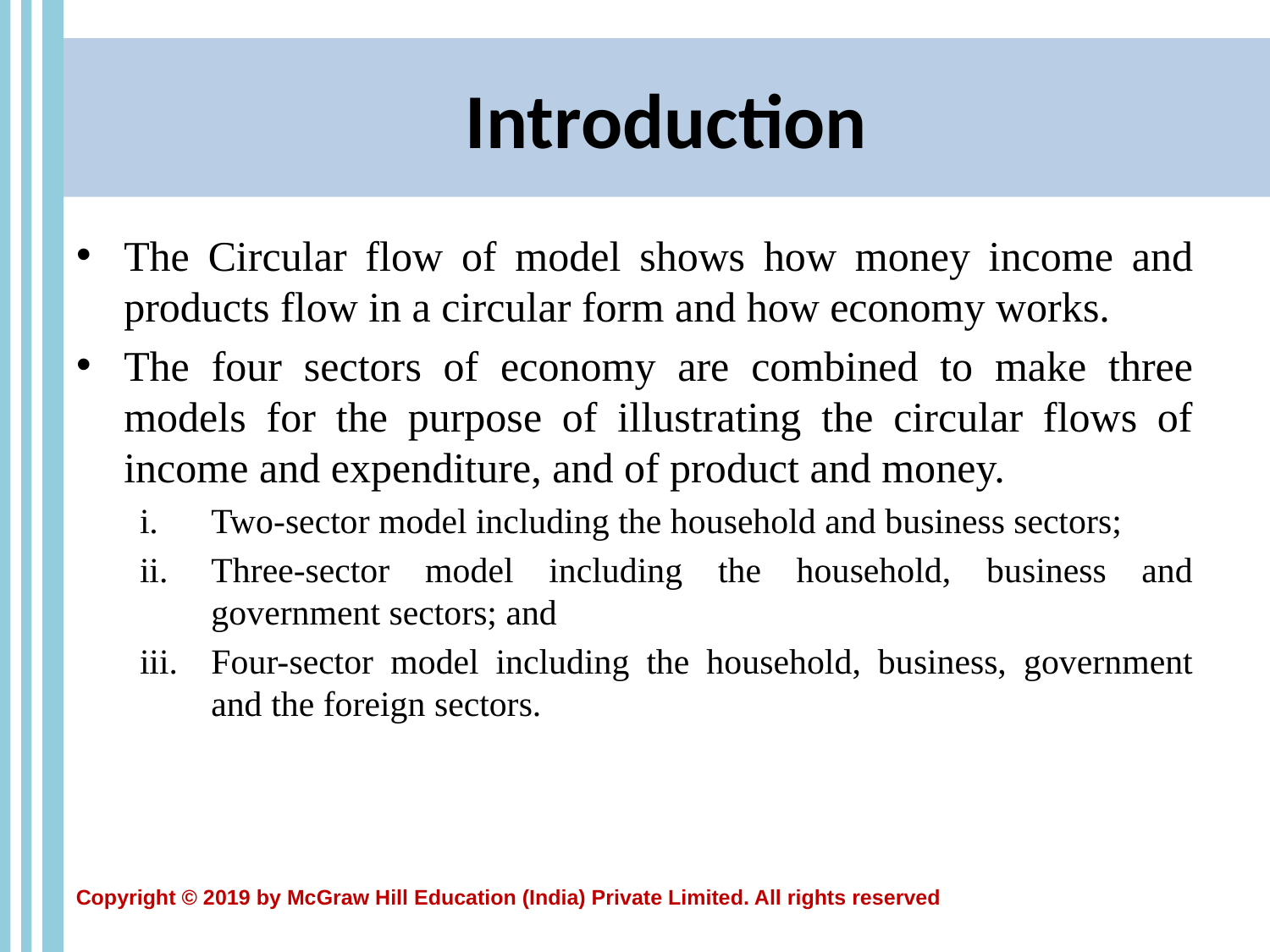

# Introduction
The Circular flow of model shows how money income and products flow in a circular form and how economy works.
The four sectors of economy are combined to make three models for the purpose of illustrating the circular flows of income and expenditure, and of product and money.
Two-sector model including the household and business sectors;
Three-sector model including the household, business and government sectors; and
Four-sector model including the household, business, government and the foreign sectors.